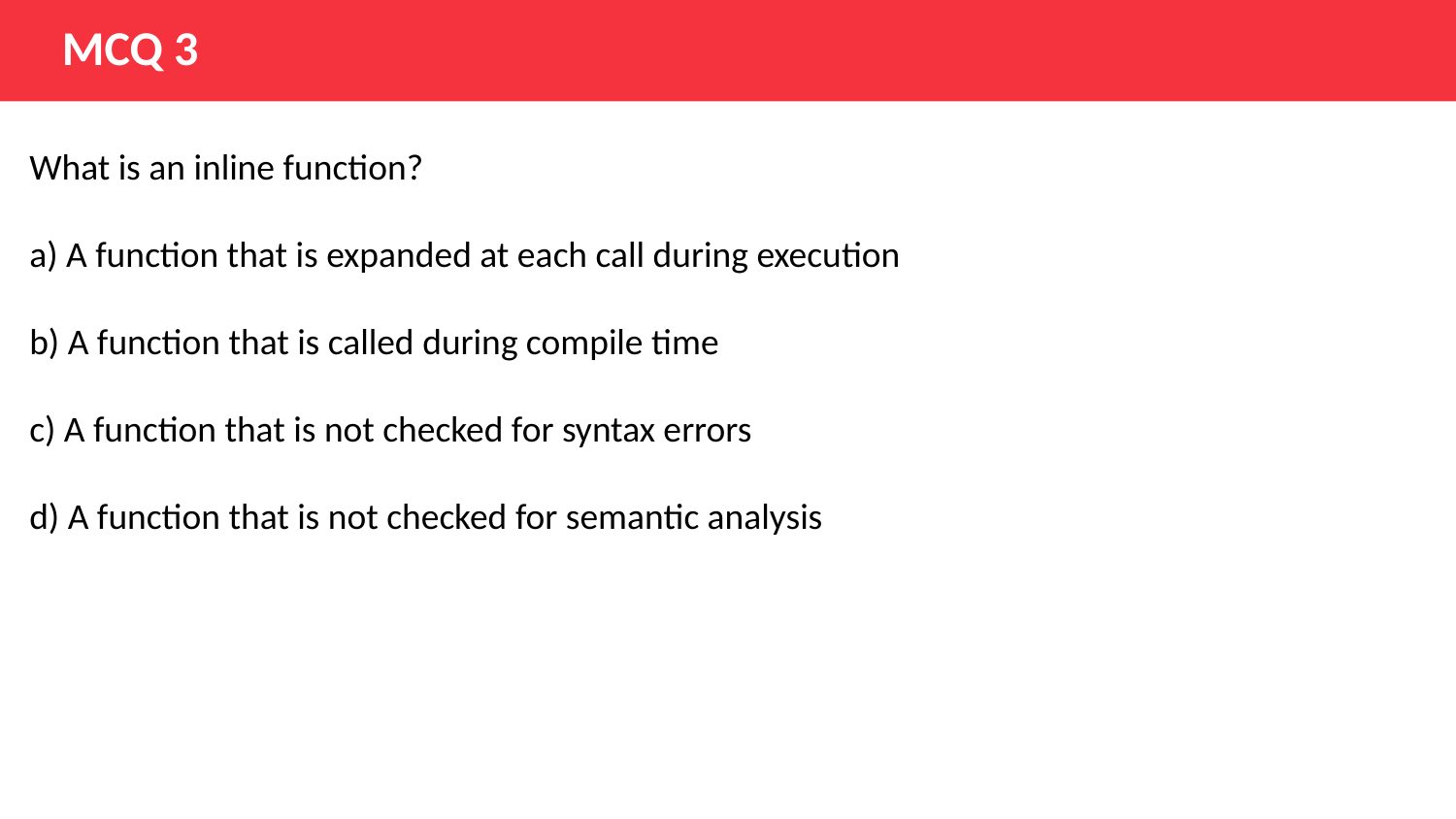

MCQ 3
What is an inline function?

a) A function that is expanded at each call during execution

b) A function that is called during compile time

c) A function that is not checked for syntax errors

d) A function that is not checked for semantic analysis